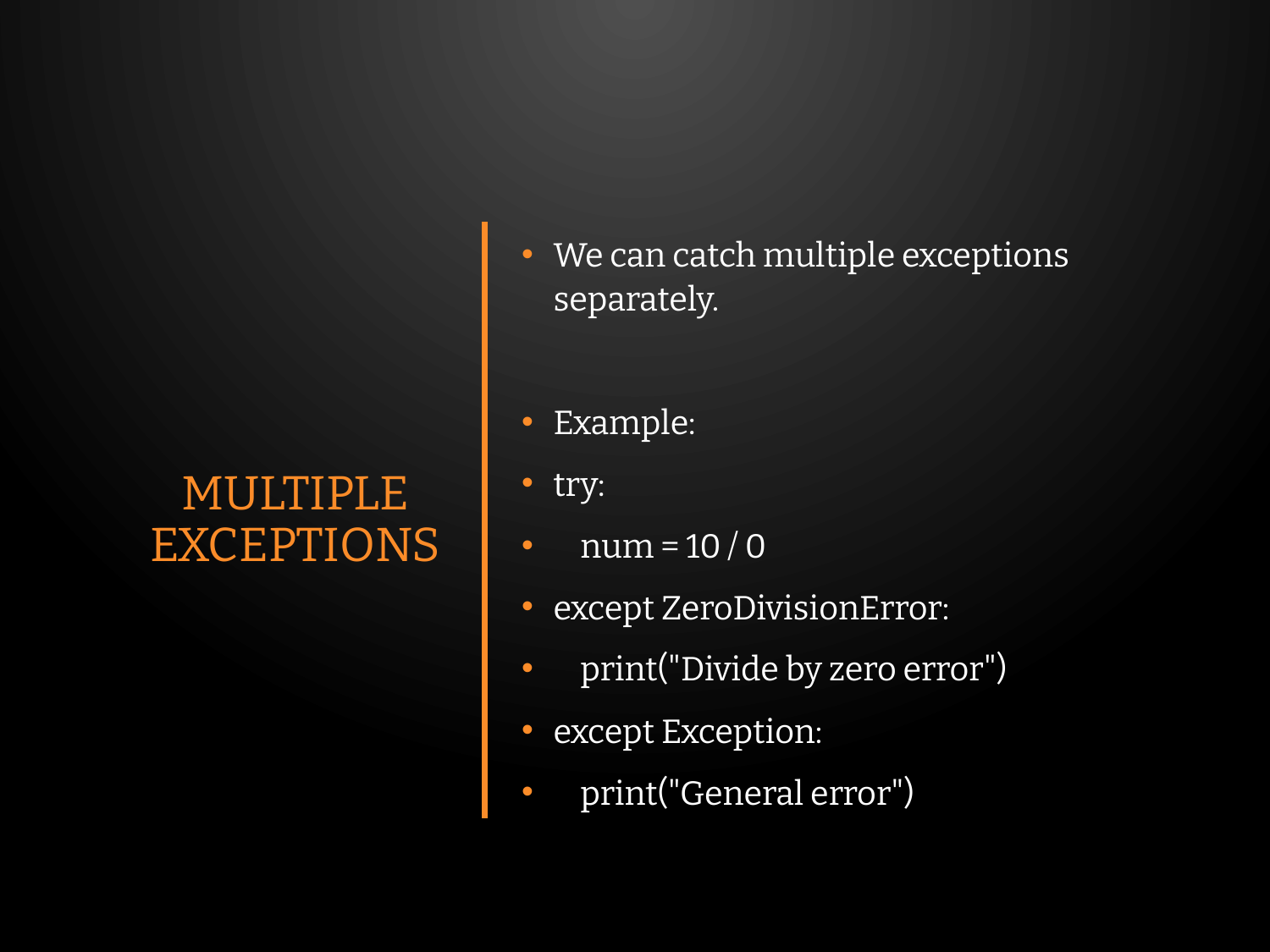

# Multiple Exceptions
We can catch multiple exceptions separately.

Example:
try:
    num = 10 / 0
except ZeroDivisionError:
    print("Divide by zero error")
except Exception:
    print("General error")